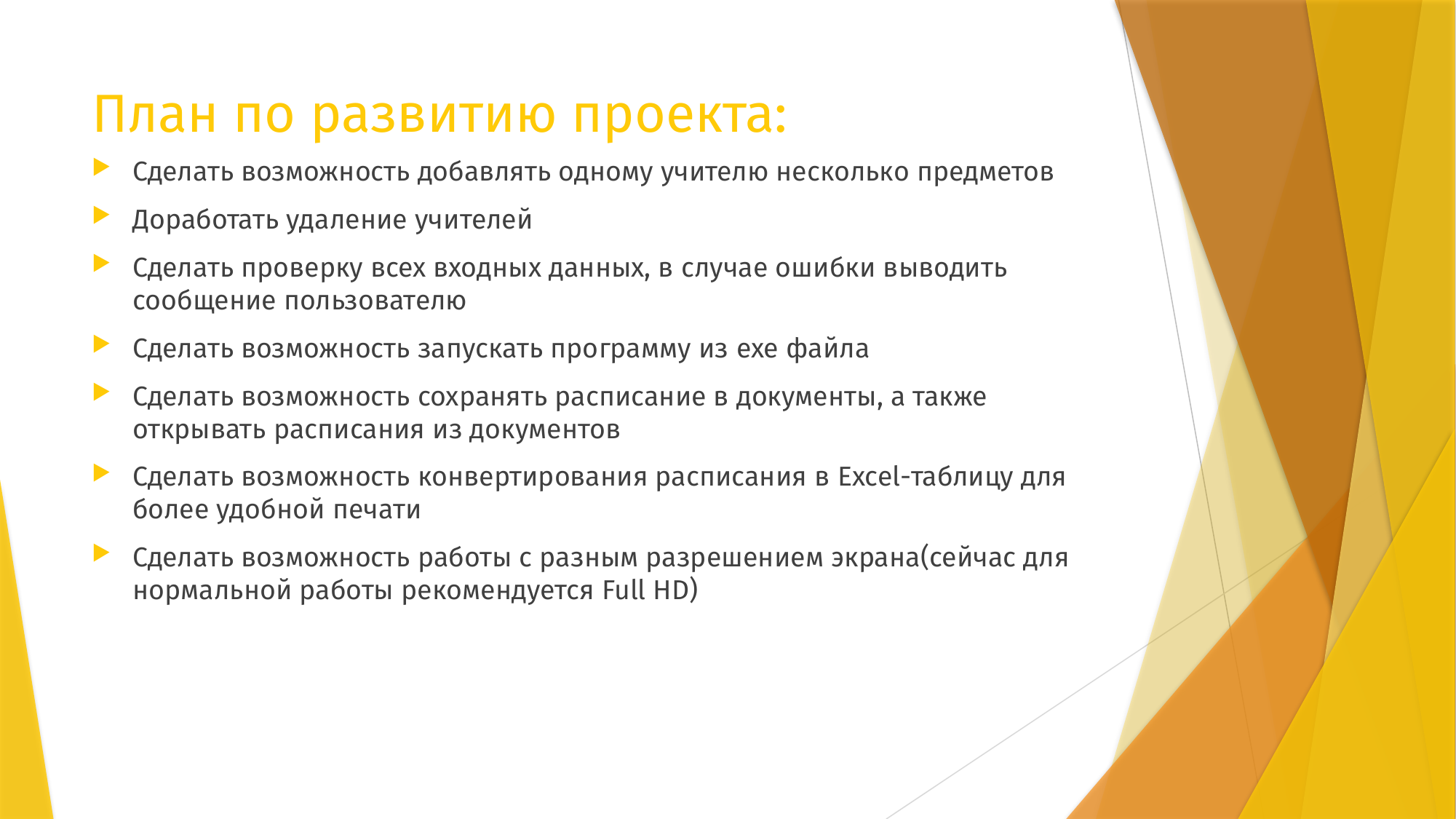

# План по развитию проекта:
Сделать возможность добавлять одному учителю несколько предметов
Доработать удаление учителей
Сделать проверку всех входных данных, в случае ошибки выводить сообщение пользователю
Сделать возможность запускать программу из exe файла
Сделать возможность сохранять расписание в документы, а также открывать расписания из документов
Сделать возможность конвертирования расписания в Excel-таблицу для более удобной печати
Сделать возможность работы с разным разрешением экрана(сейчас для нормальной работы рекомендуется Full HD)